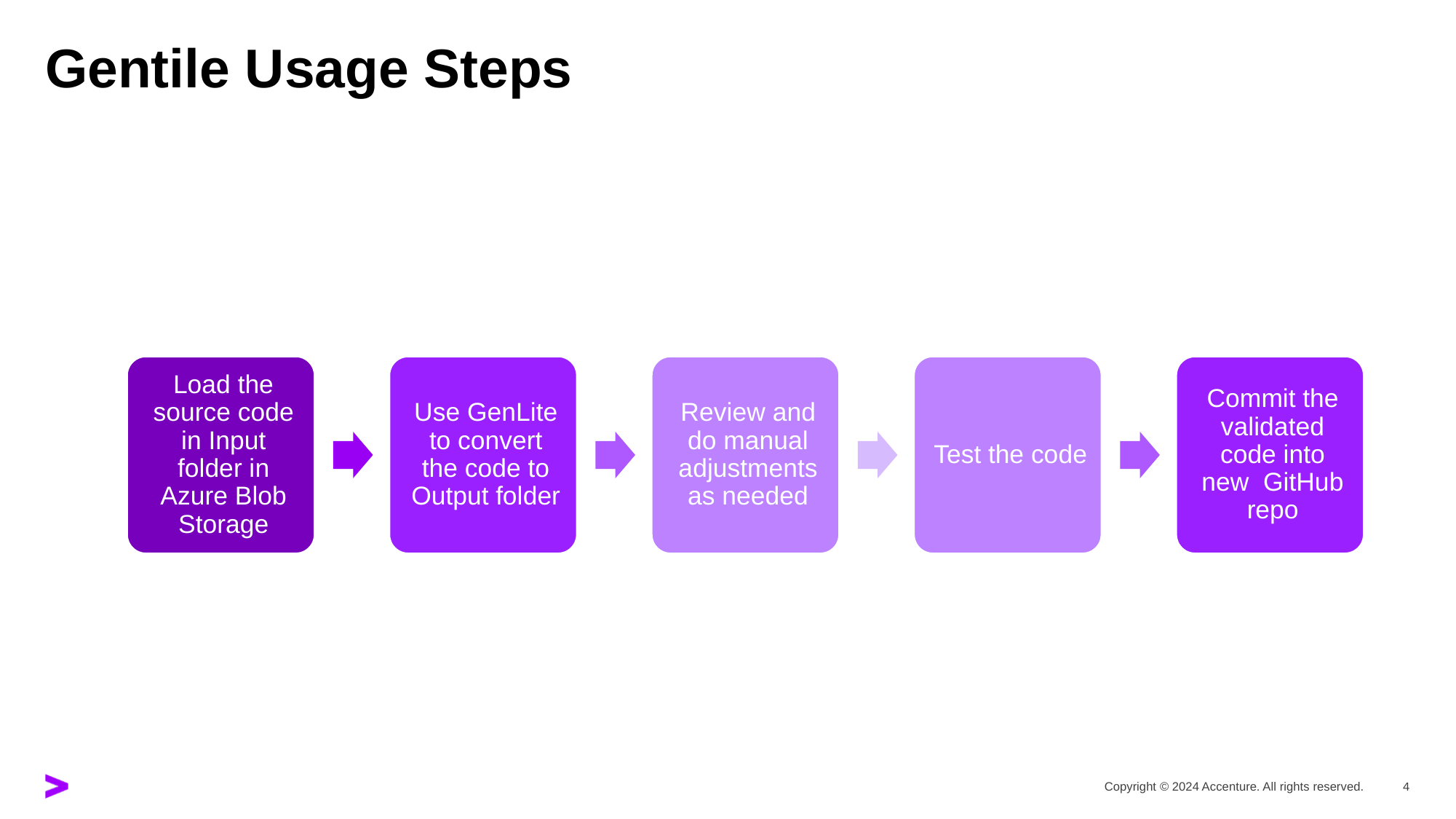

# Gentile Usage Steps
Load the source code in Input folder in Azure Blob Storage

Use GenLite to convert the code to Output folder

Review and do manual adjustments as needed

Test the code

Commit the validated code into new  GitHub repo
4